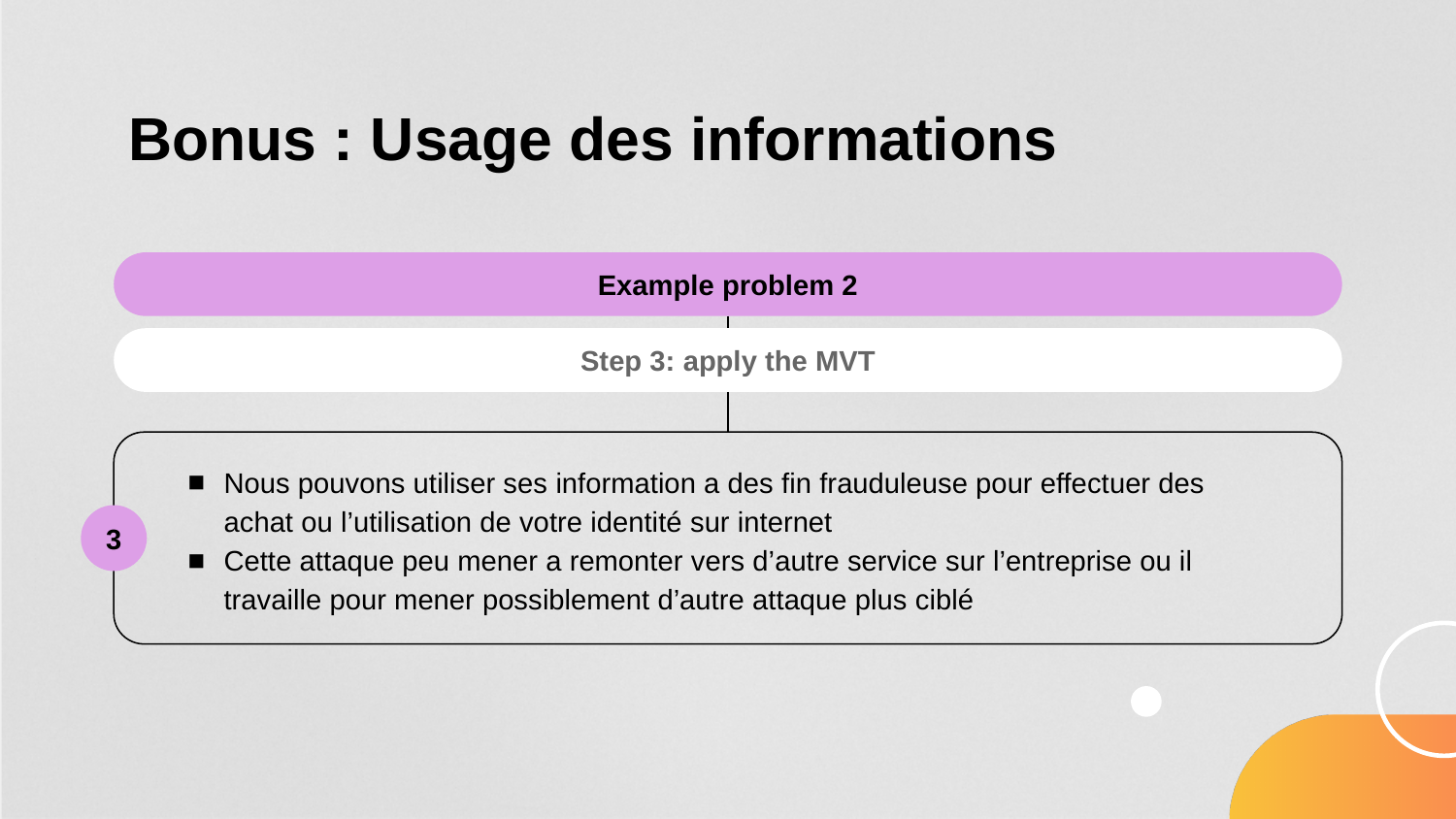

# Bonus : Usage des informations
Example problem 2
Step 3: apply the MVT
Nous pouvons utiliser ses information a des fin frauduleuse pour effectuer des achat ou l’utilisation de votre identité sur internet
Cette attaque peu mener a remonter vers d’autre service sur l’entreprise ou il travaille pour mener possiblement d’autre attaque plus ciblé

3